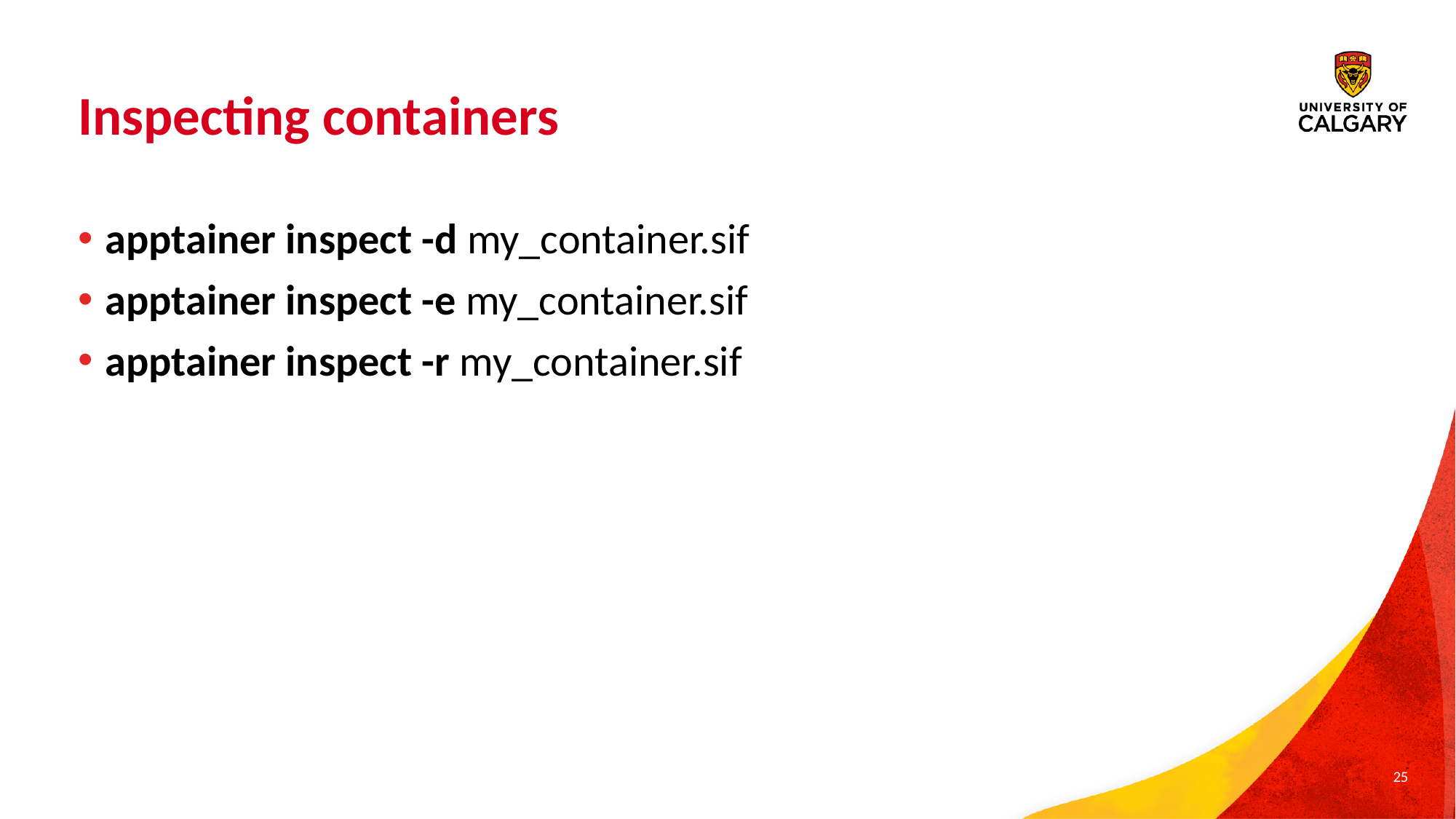

# Inspecting containers
apptainer inspect -d my_container.sif
apptainer inspect -e my_container.sif
apptainer inspect -r my_container.sif

25